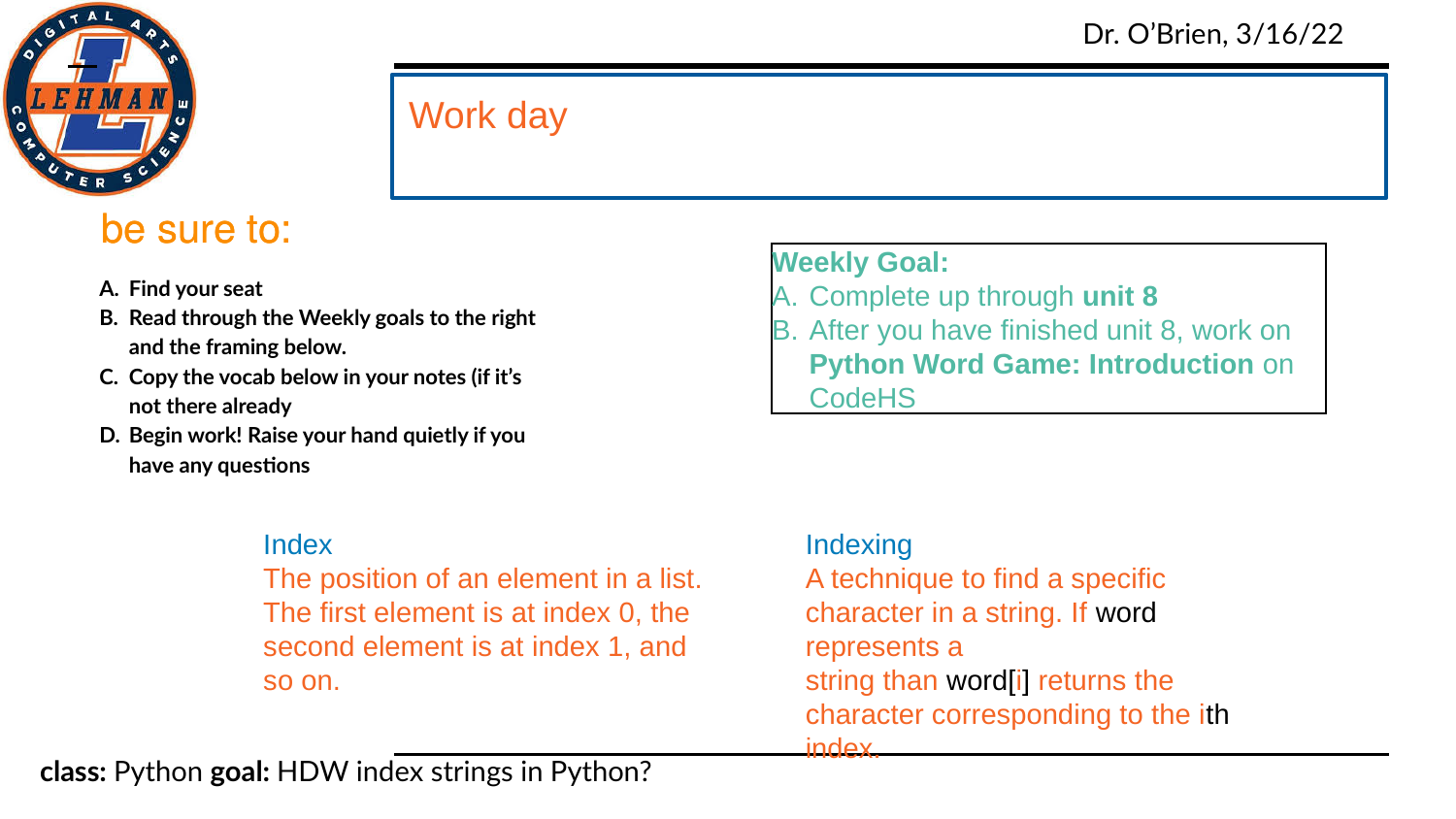

Work day
#
be sure to:
be sure to:
Weekly Goal:
Complete up through unit 8
After you have finished unit 8, work on Python Word Game: Introduction on CodeHS
Find your seat
Read through the Weekly goals to the right and the framing below.
Copy the vocab below in your notes (if it’s not there already
Begin work! Raise your hand quietly if you have any questions
Index
The position of an element in a list. The first element is at index 0, the second element is at index 1, and so on.
Indexing
A technique to find a specific character in a string. If word represents a
string than word[i] returns the character corresponding to the ith index.